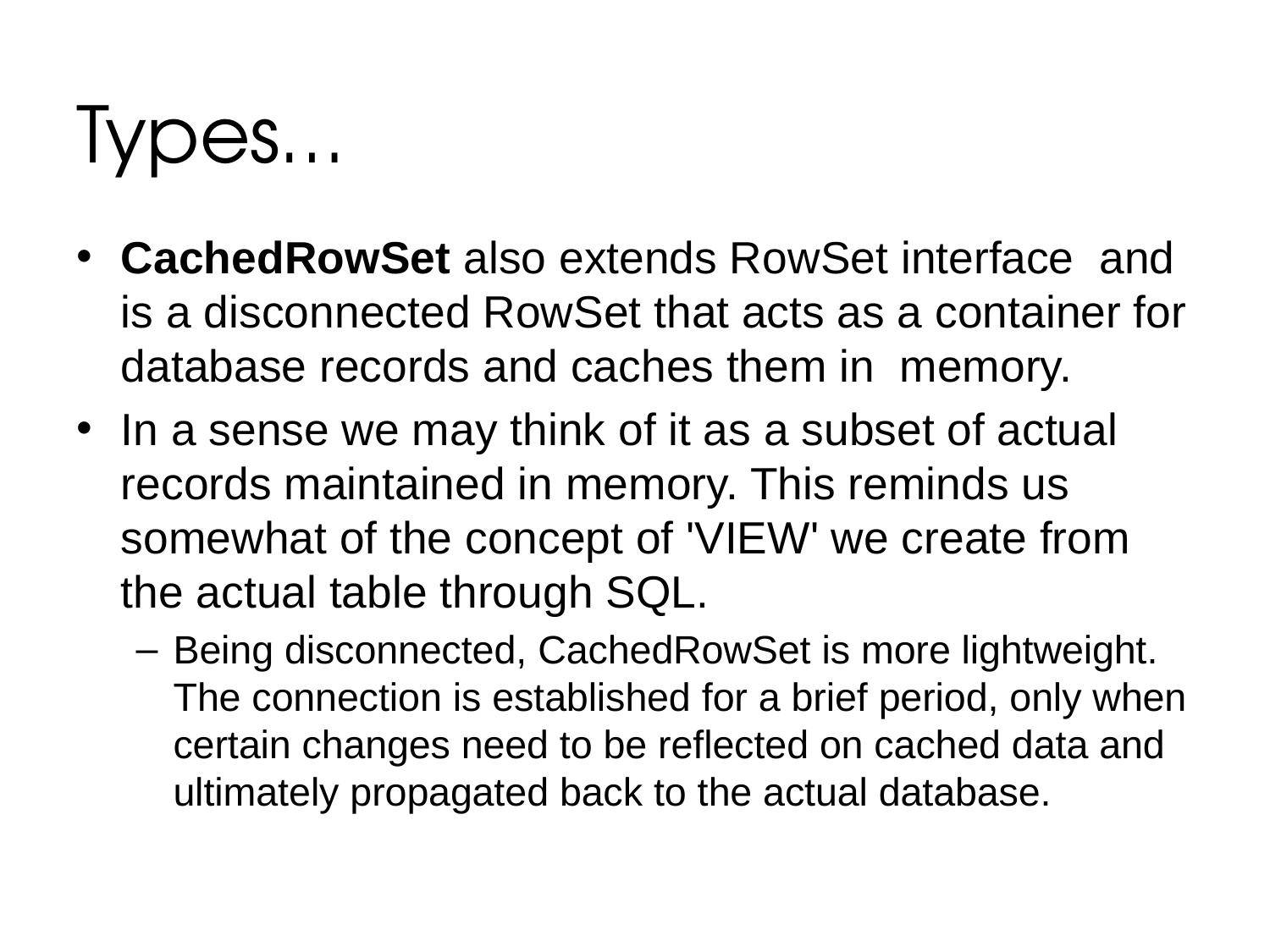

# Types…
CachedRowSet also extends RowSet interface  and is a disconnected RowSet that acts as a container for database records and caches them in  memory.
In a sense we may think of it as a subset of actual records maintained in memory. This reminds us somewhat of the concept of 'VIEW' we create from the actual table through SQL.
Being disconnected, CachedRowSet is more lightweight. The connection is established for a brief period, only when certain changes need to be reflected on cached data and ultimately propagated back to the actual database.